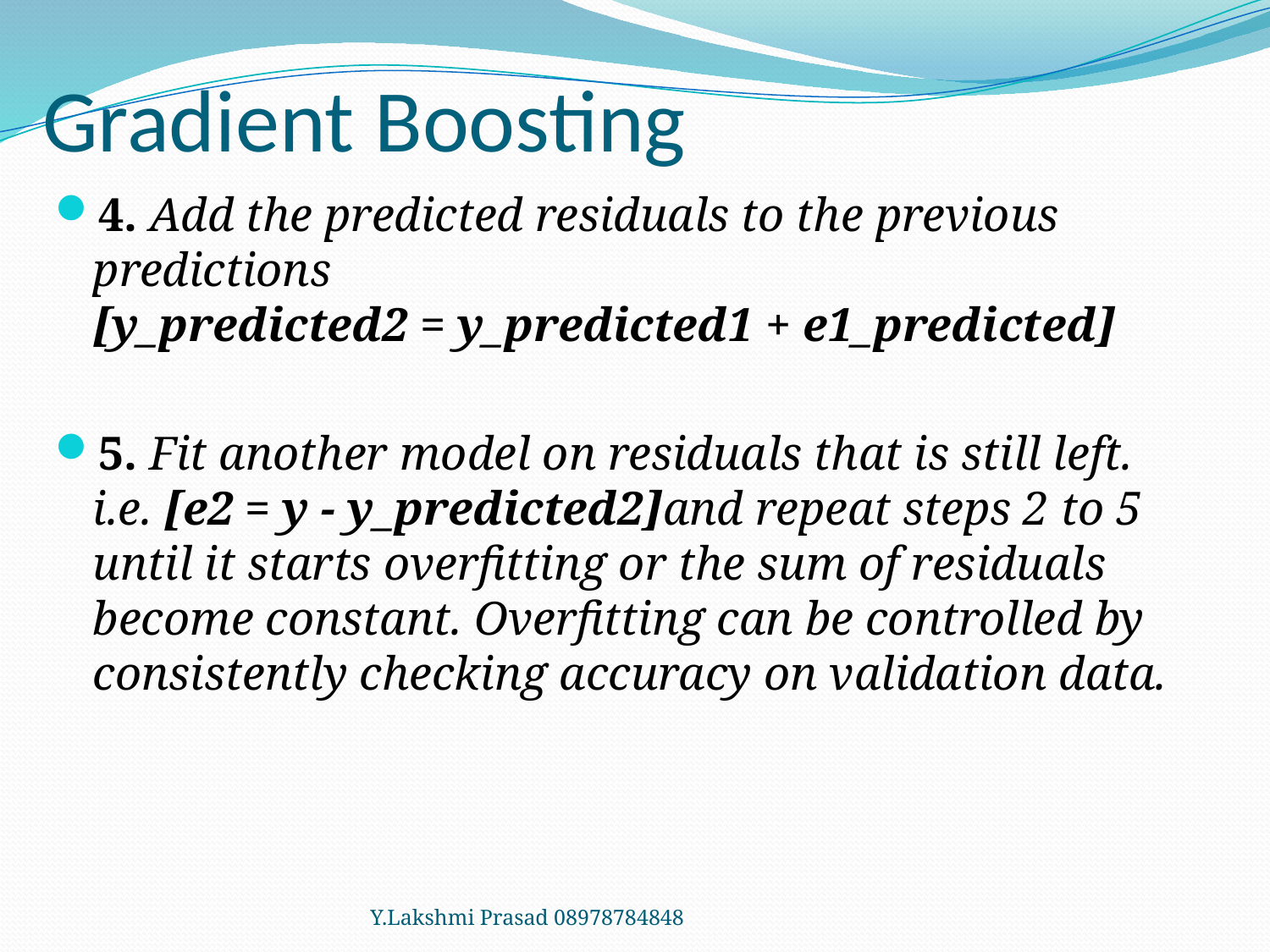

# Gradient Boosting
4. Add the predicted residuals to the previous predictions
[y_predicted2 = y_predicted1 + e1_predicted]

5. Fit another model on residuals that is still left. i.e. [e2 = y - y_predicted2]and repeat steps 2 to 5 until it starts overfitting or the sum of residuals become constant. Overfitting can be controlled by consistently checking accuracy on validation data.

Y.Lakshmi Prasad 08978784848